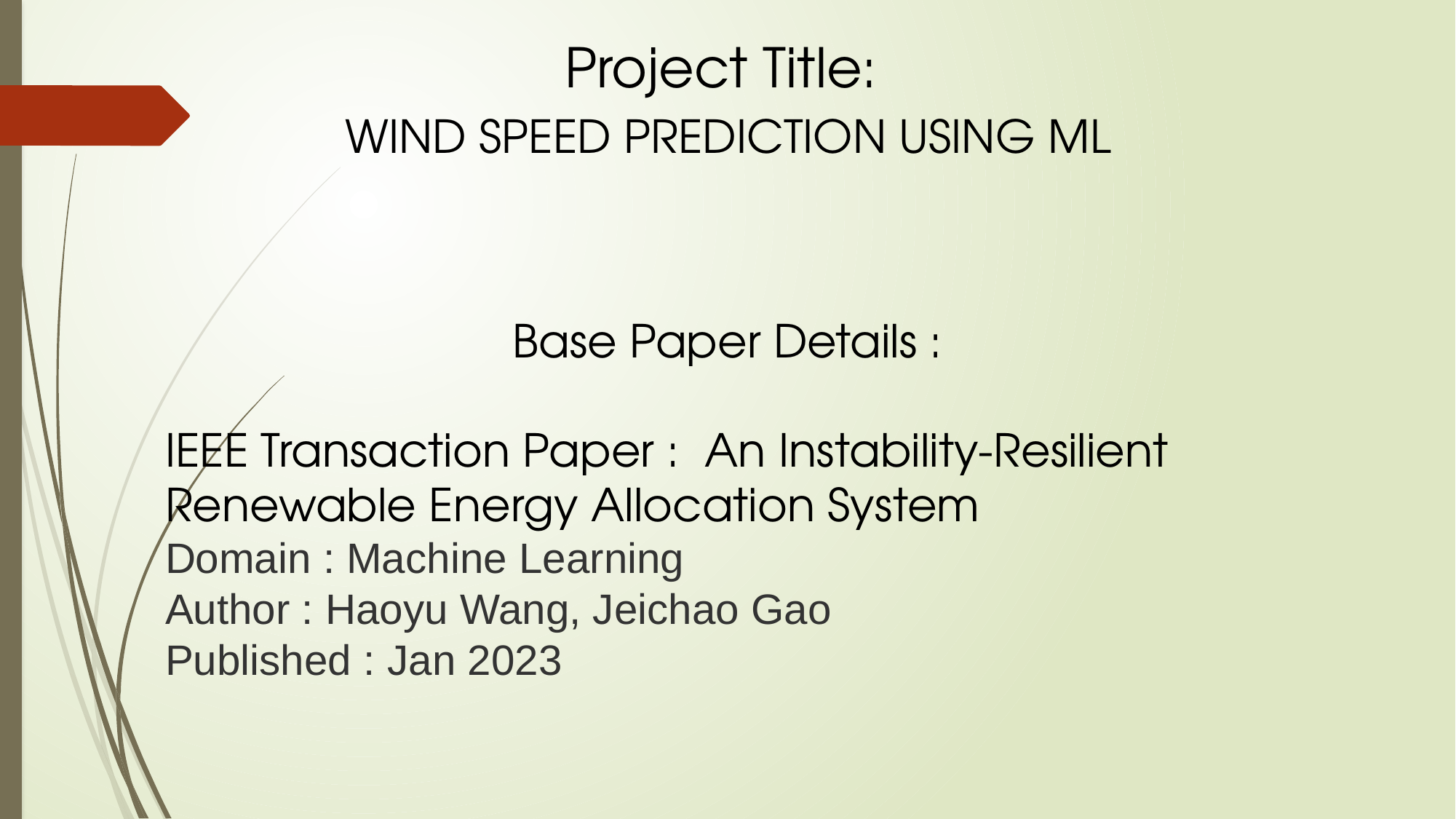

Project Title:
 WIND SPEED PREDICTION USING ML
Base Paper Details :

IEEE Transaction Paper :  An Instability-Resilient Renewable Energy Allocation System
Domain : Machine Learning
Author : Haoyu Wang, Jeichao Gao
Published : Jan 2023